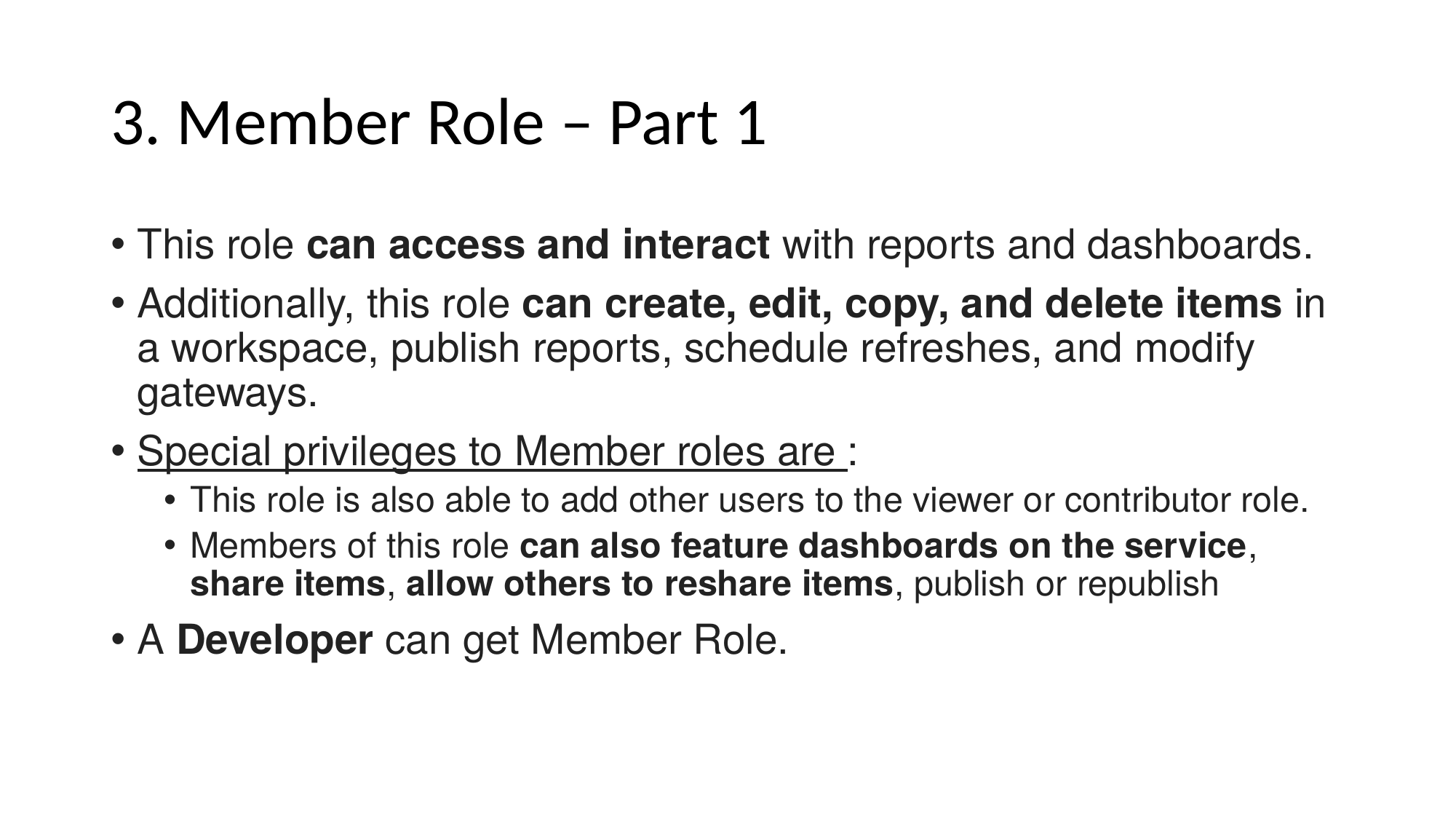

# 3. Member Role – Part 1
This role can access and interact with reports and dashboards.
Additionally, this role can create, edit, copy, and delete items in a workspace, publish reports, schedule refreshes, and modify gateways.
Special privileges to Member roles are :
This role is also able to add other users to the viewer or contributor role.
Members of this role can also feature dashboards on the service, share items, allow others to reshare items, publish or republish
A Developer can get Member Role.